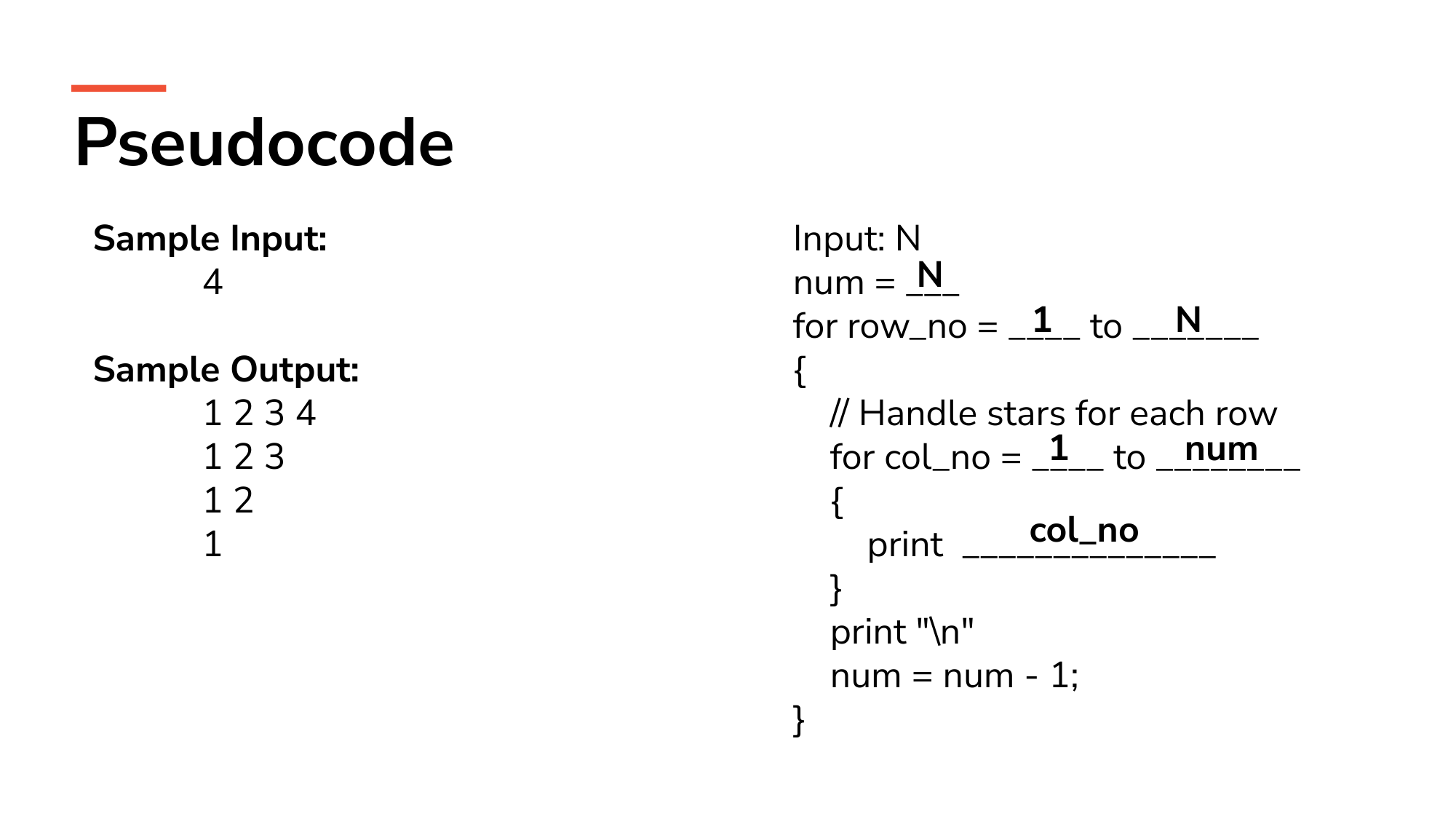

Pseudocode
Sample Input:
	4

Sample Output:
	1 2 3 4
	1 2 3
	1 2
	1
Input: N
num = ___
for row_no = ____ to _______
{
    // Handle stars for each row
    for col_no = ____ to ________
    {
        print  ______________
    }
    print "\n"
    num = num - 1;
}
N
1
N
1
num
col_no